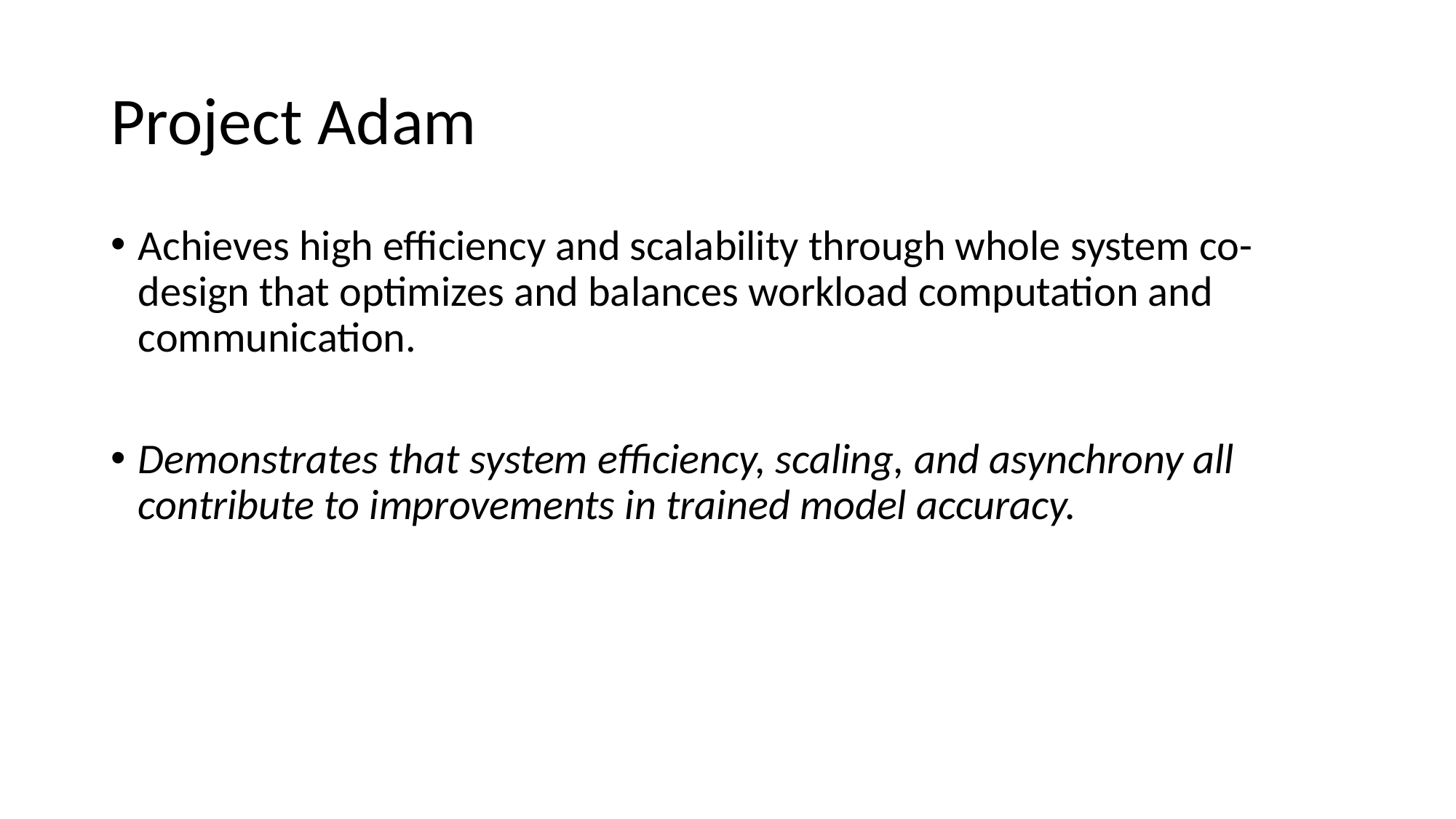

# Project Adam
Achieves high efficiency and scalability through whole system co-design that optimizes and balances workload computation and communication.

Demonstrates that system efficiency, scaling, and asynchrony all contribute to improvements in trained model accuracy.